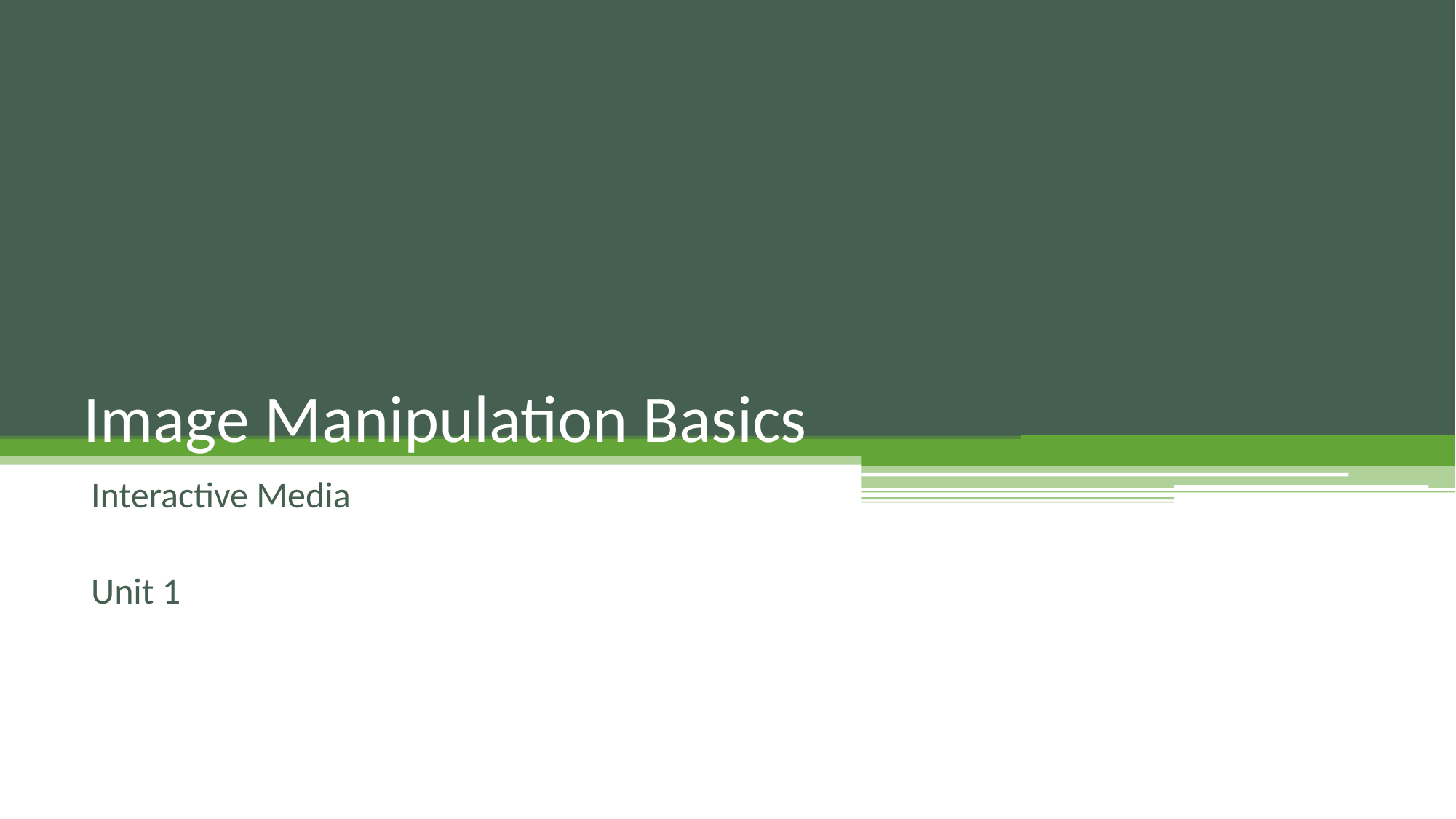

# Image Manipulation Basics
Interactive Media

Unit 1